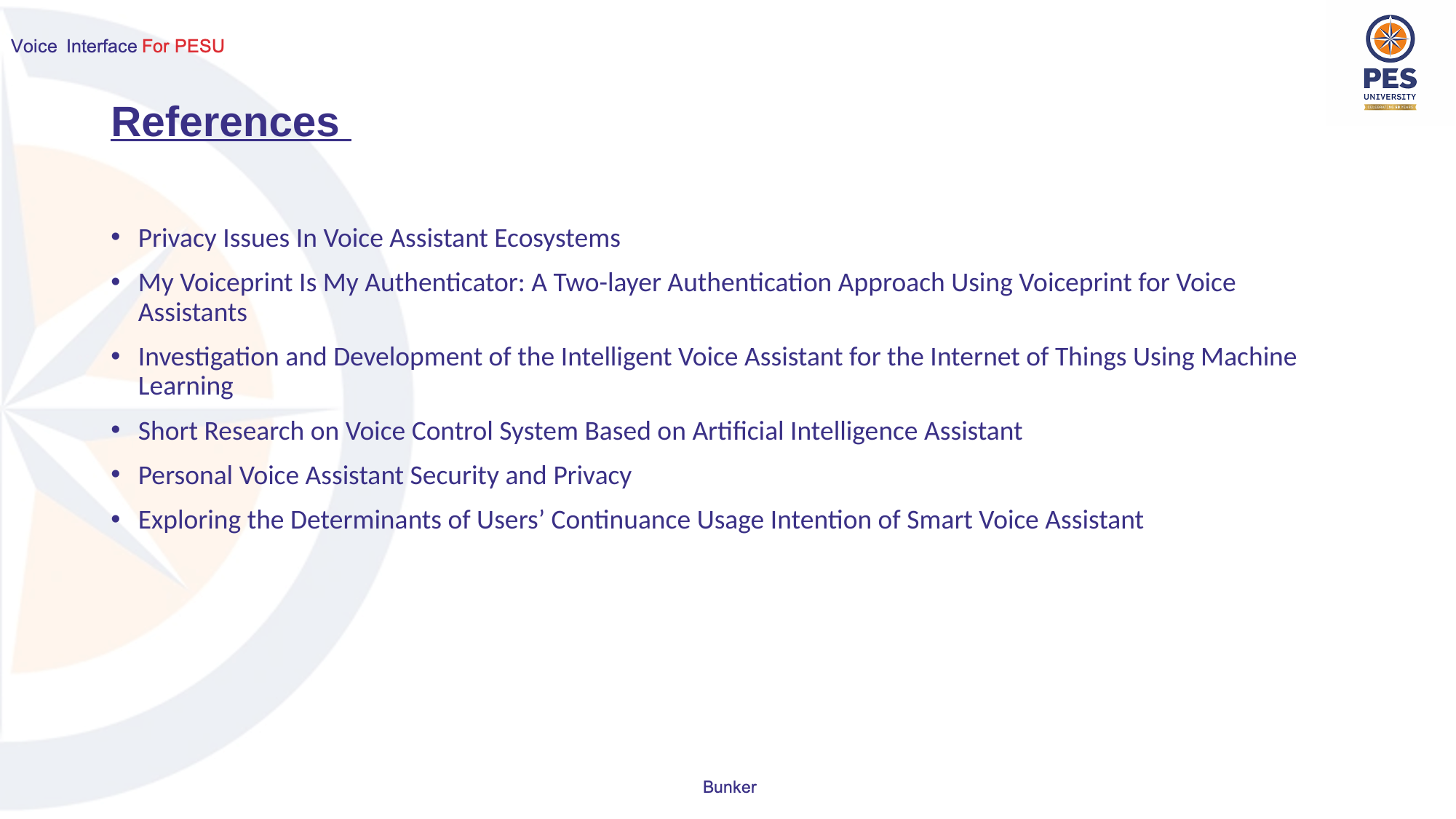

# References
Privacy Issues In Voice Assistant Ecosystems
My Voiceprint Is My Authenticator: A Two-layer Authentication Approach Using Voiceprint for Voice Assistants
Investigation and Development of the Intelligent Voice Assistant for the Internet of Things Using Machine Learning
Short Research on Voice Control System Based on Artificial Intelligence Assistant
Personal Voice Assistant Security and Privacy
Exploring the Determinants of Users’ Continuance Usage Intention of Smart Voice Assistant